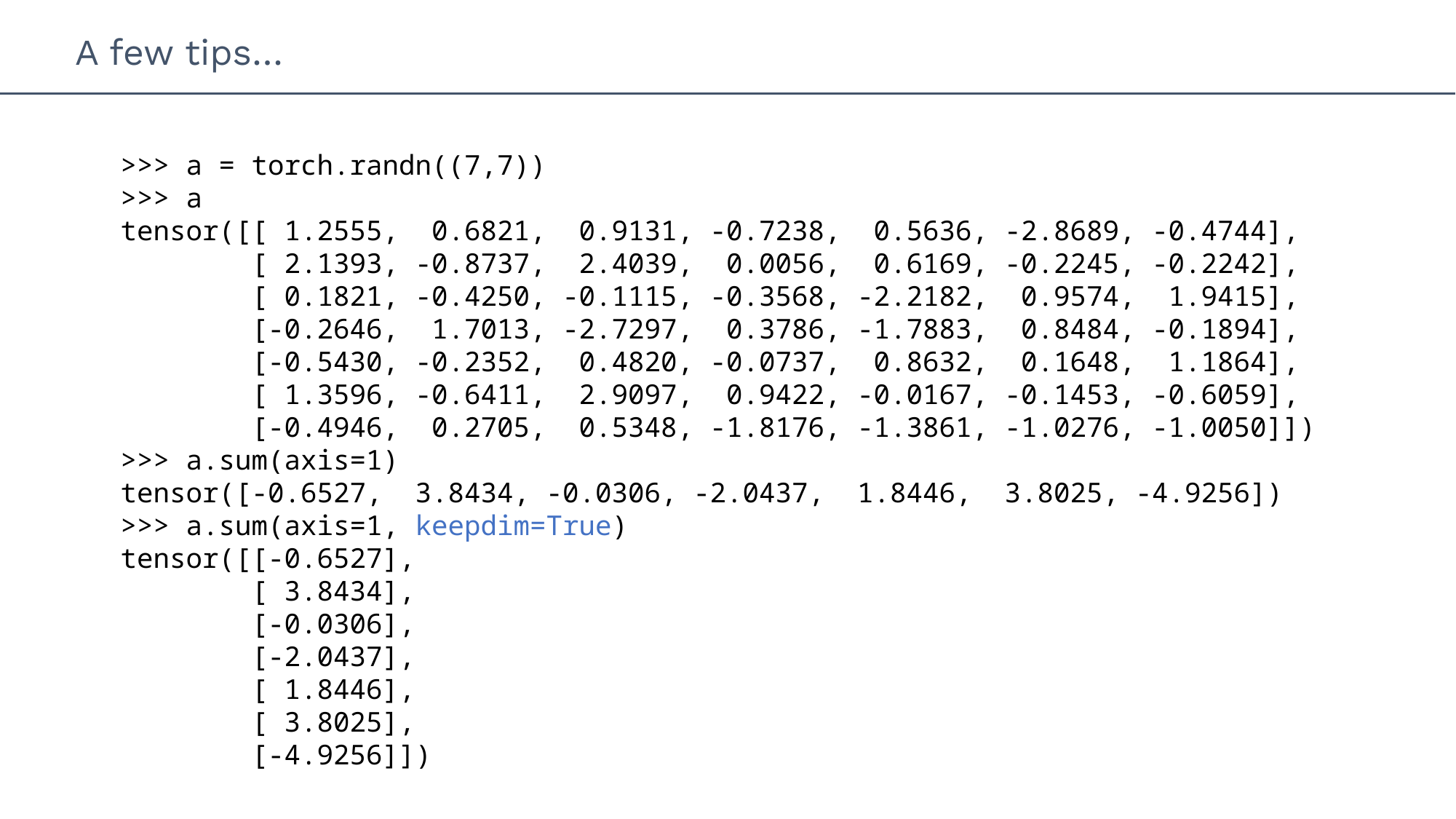

A few tips…
>>> a = torch.randn((7,7))
>>> a
tensor([[ 1.2555,  0.6821,  0.9131, -0.7238,  0.5636, -2.8689, -0.4744],
        [ 2.1393, -0.8737,  2.4039,  0.0056,  0.6169, -0.2245, -0.2242],
        [ 0.1821, -0.4250, -0.1115, -0.3568, -2.2182,  0.9574,  1.9415],
        [-0.2646,  1.7013, -2.7297,  0.3786, -1.7883,  0.8484, -0.1894],
        [-0.5430, -0.2352,  0.4820, -0.0737,  0.8632,  0.1648,  1.1864],
        [ 1.3596, -0.6411,  2.9097,  0.9422, -0.0167, -0.1453, -0.6059],
        [-0.4946,  0.2705,  0.5348, -1.8176, -1.3861, -1.0276, -1.0050]])
>>> a.sum(axis=1)
tensor([-0.6527,  3.8434, -0.0306, -2.0437,  1.8446,  3.8025, -4.9256])
>>> a.sum(axis=1, keepdim=True)
tensor([[-0.6527],
        [ 3.8434],
        [-0.0306],
        [-2.0437],
        [ 1.8446],
        [ 3.8025],
        [-4.9256]])